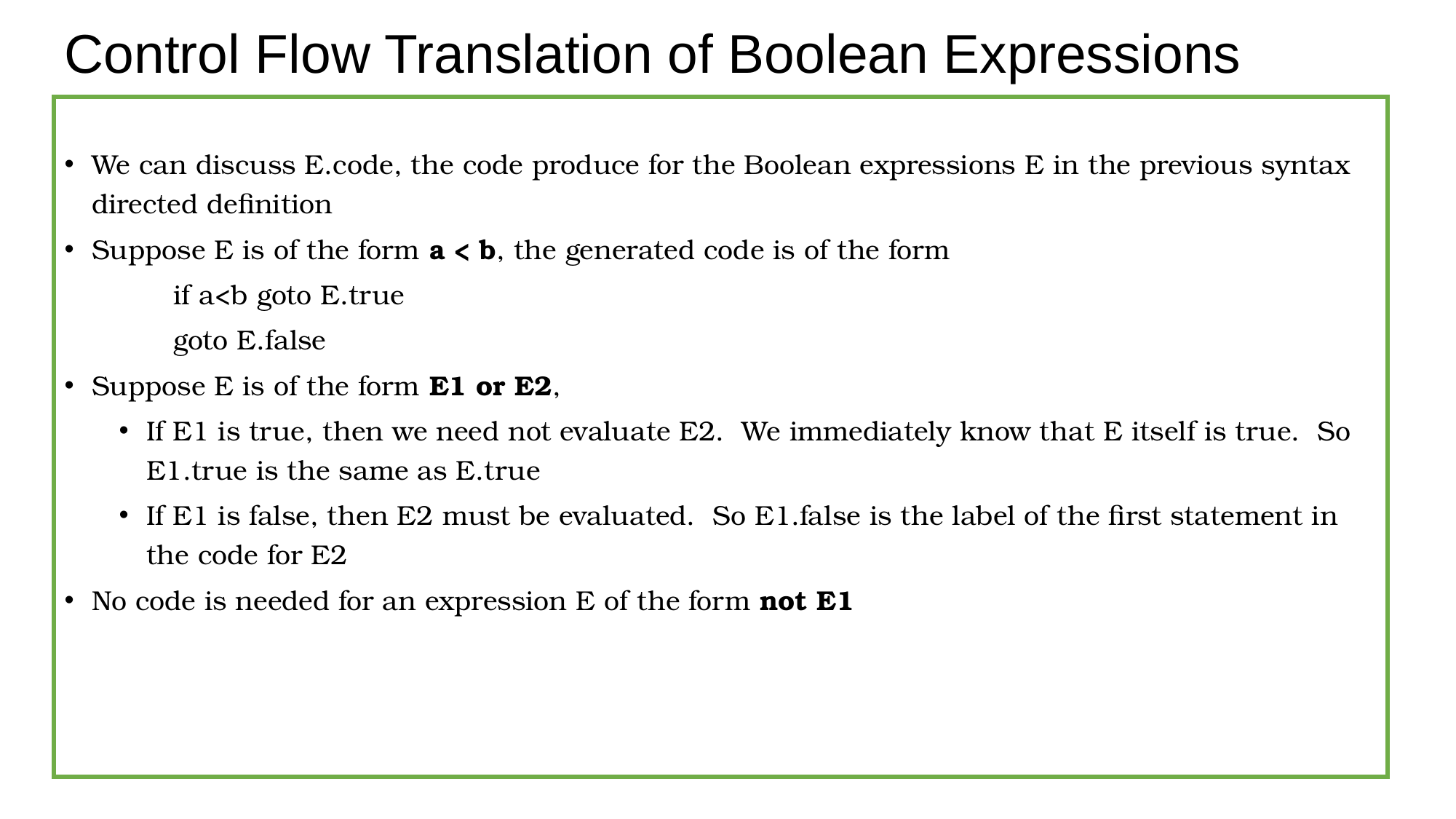

# Control Flow Translation of Boolean Expressions

We can discuss E.code, the code produce for the Boolean expressions E in the previous syntax directed definition
Suppose E is of the form a < b, the generated code is of the form
	if a<b goto E.true
	goto E.false
Suppose E is of the form E1 or E2,
If E1 is true, then we need not evaluate E2.  We immediately know that E itself is true.  So E1.true is the same as E.true
If E1 is false, then E2 must be evaluated.  So E1.false is the label of the first statement in the code for E2
No code is needed for an expression E of the form not E1